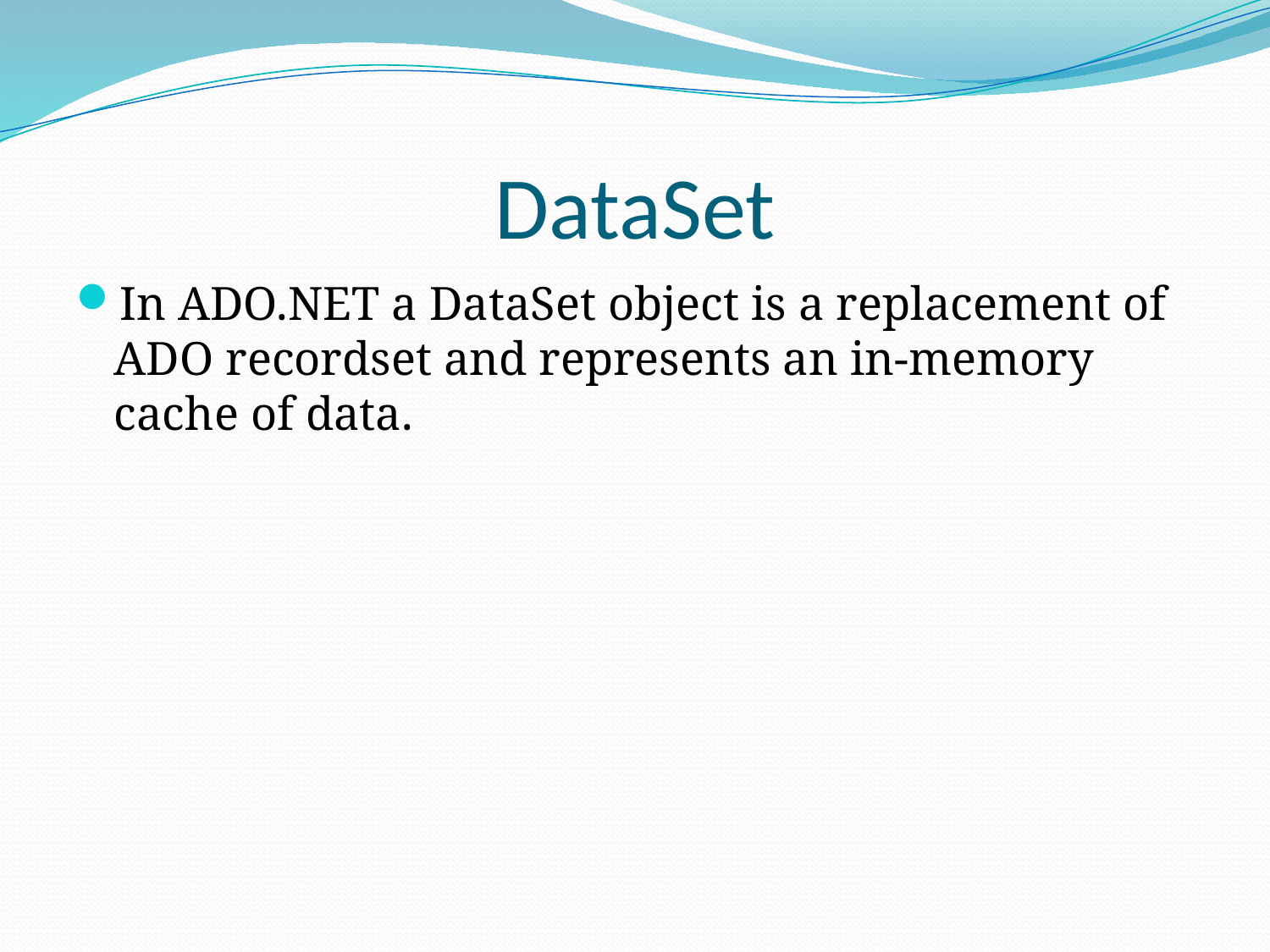

# DataSet
In ADO.NET a DataSet object is a replacement of ADO recordset and represents an in-memory cache of data.